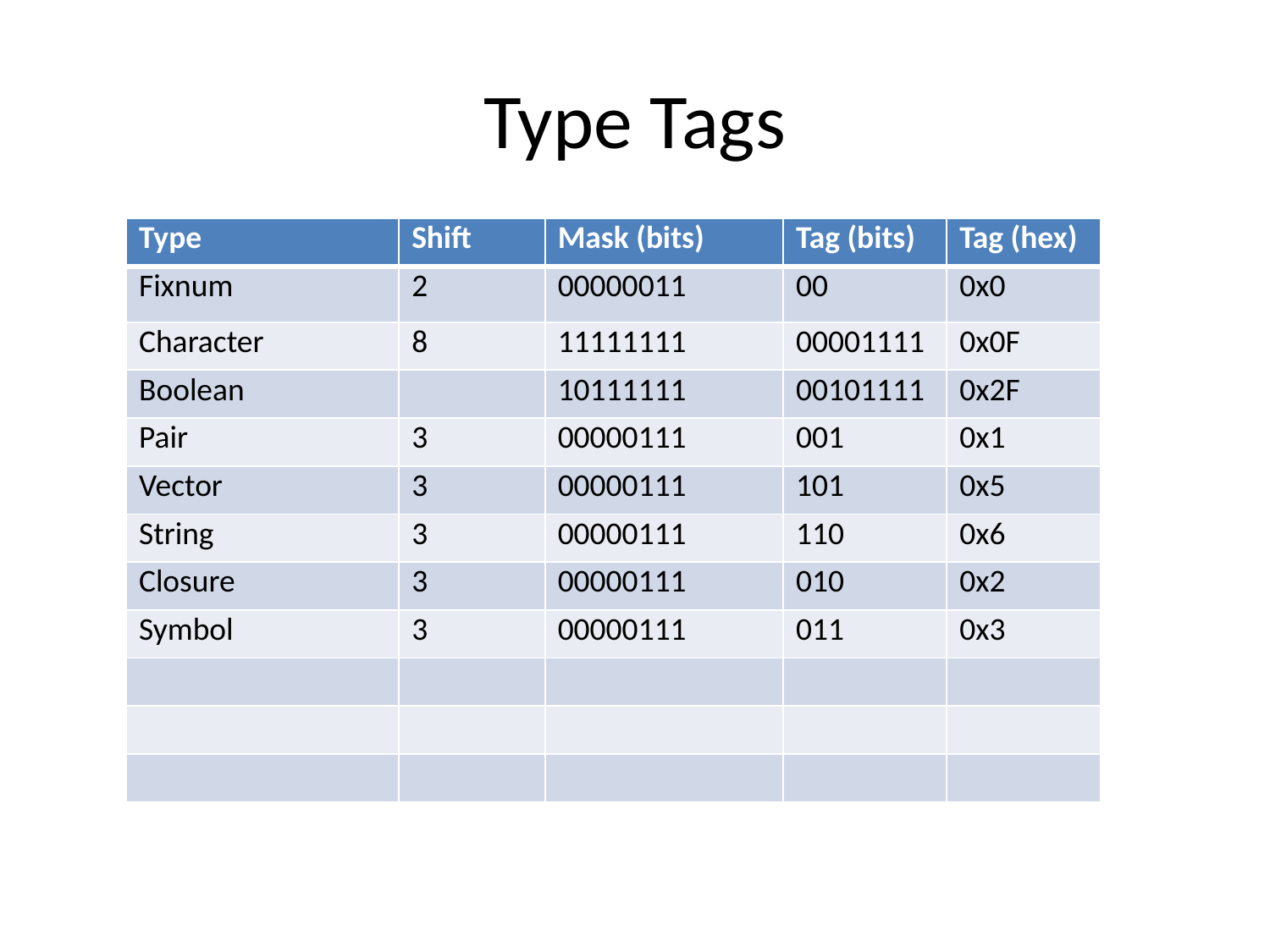

# Type Tags
| Type | Shift | Mask (bits) | Tag (bits) | Tag (hex) |
| --- | --- | --- | --- | --- |
| Fixnum | 2 | 00000011 | 00 | 0x0 |
| Character | 8 | 11111111 | 00001111 | 0x0F |
| Boolean |  | 10111111 | 00101111 | 0x2F |
| Pair | 3 | 00000111 | 001 | 0x1 |
| Vector | 3 | 00000111 | 101 | 0x5 |
| String | 3 | 00000111 | 110 | 0x6 |
| Closure | 3 | 00000111 | 010 | 0x2 |
| Symbol | 3 | 00000111 | 011 | 0x3 |
|  |  |  |  |  |
|  |  |  |  |  |
|  |  |  |  |  |